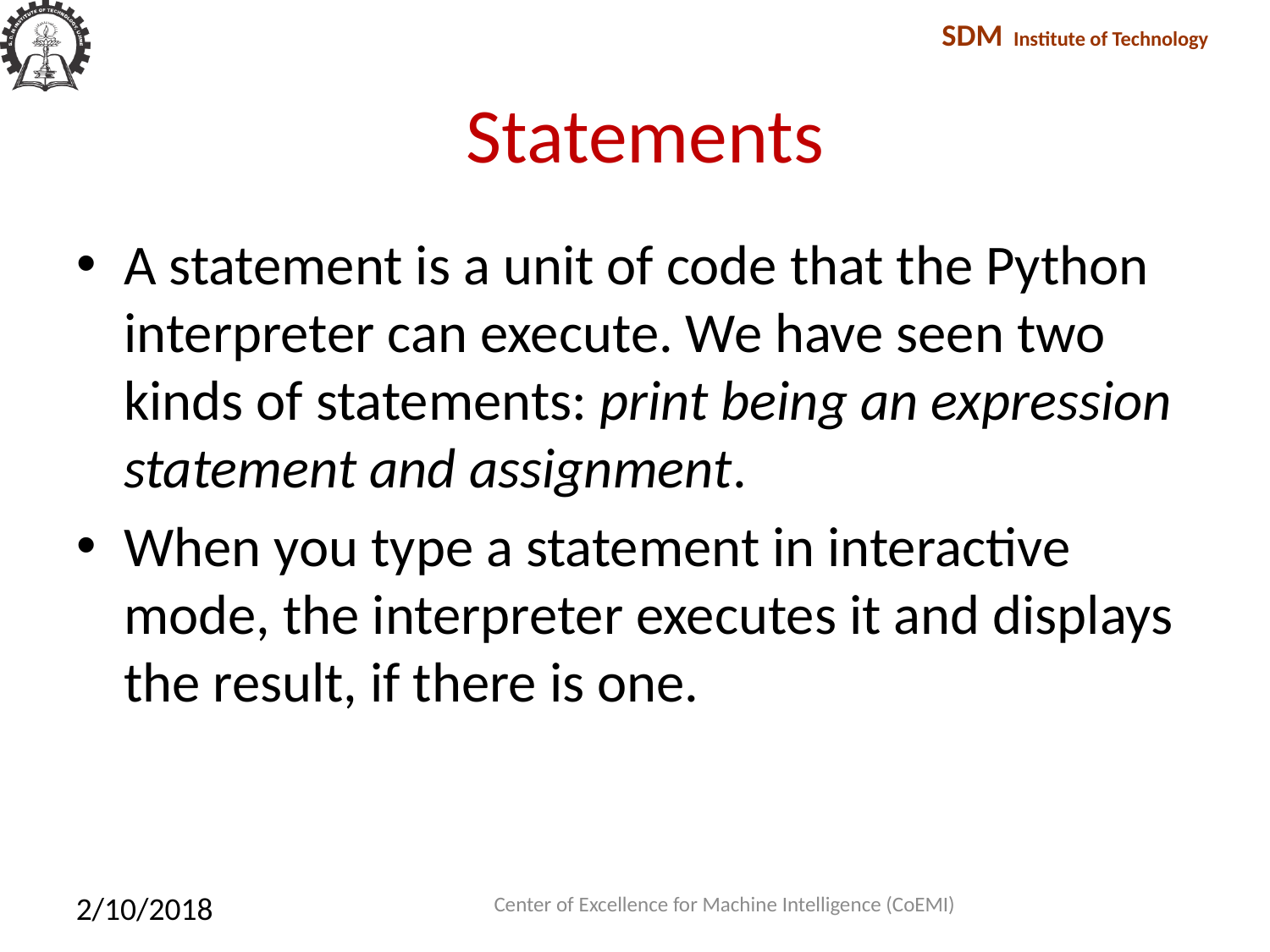

# Statements
A statement is a unit of code that the Python interpreter can execute. We have seen two kinds of statements: print being an expression statement and assignment.
When you type a statement in interactive mode, the interpreter executes it and displays the result, if there is one.
Center of Excellence for Machine Intelligence (CoEMI)
2/10/2018